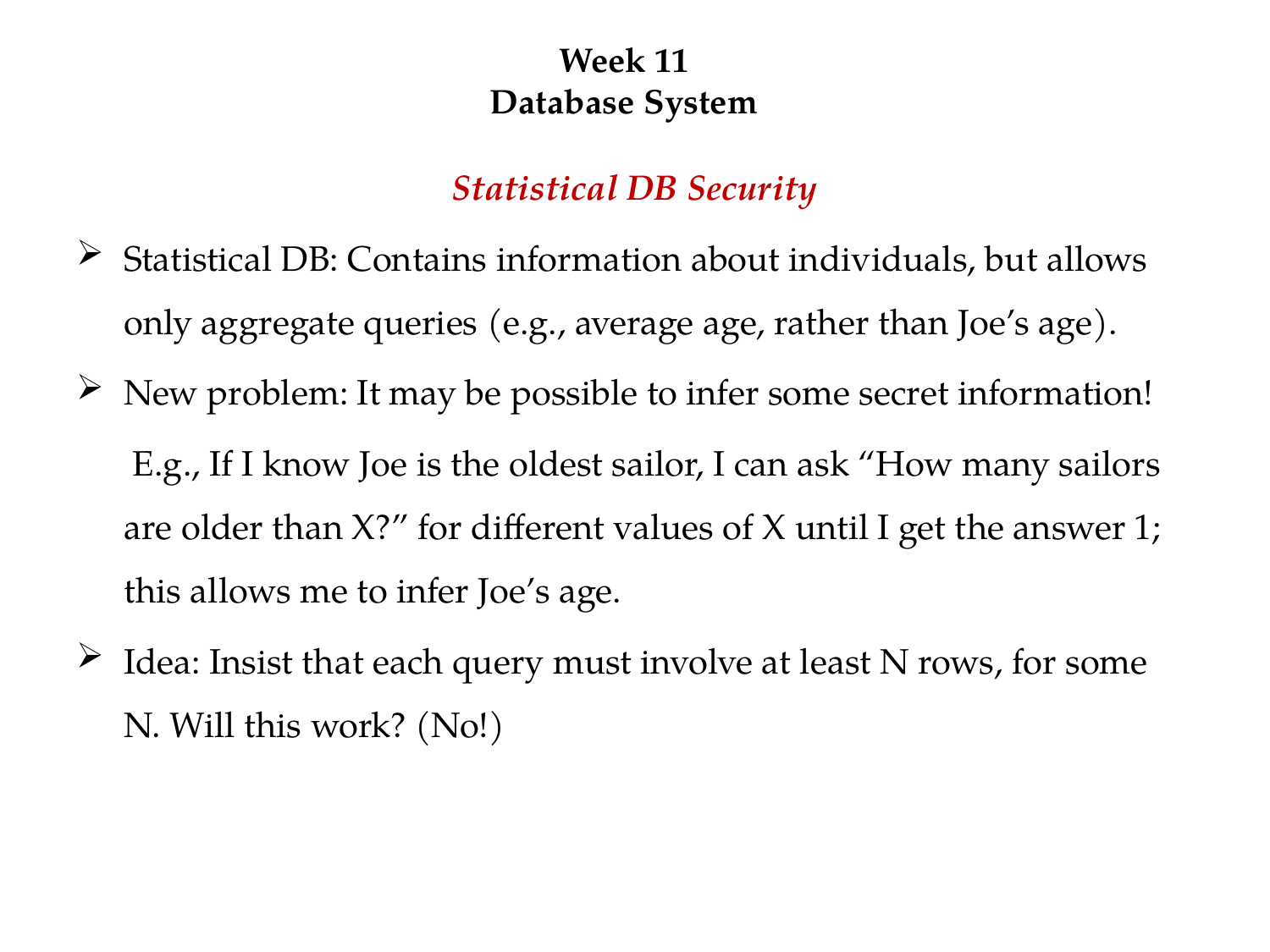

Week 11
Database System
Statistical DB Security
Statistical DB: Contains information about individuals, but allows only aggregate queries (e.g., average age, rather than Joe’s age).
New problem: It may be possible to infer some secret information!
	 E.g., If I know Joe is the oldest sailor, I can ask “How many sailors are older than X?” for different values of X until I get the answer 1; this allows me to infer Joe’s age.
Idea: Insist that each query must involve at least N rows, for some N. Will this work? (No!)